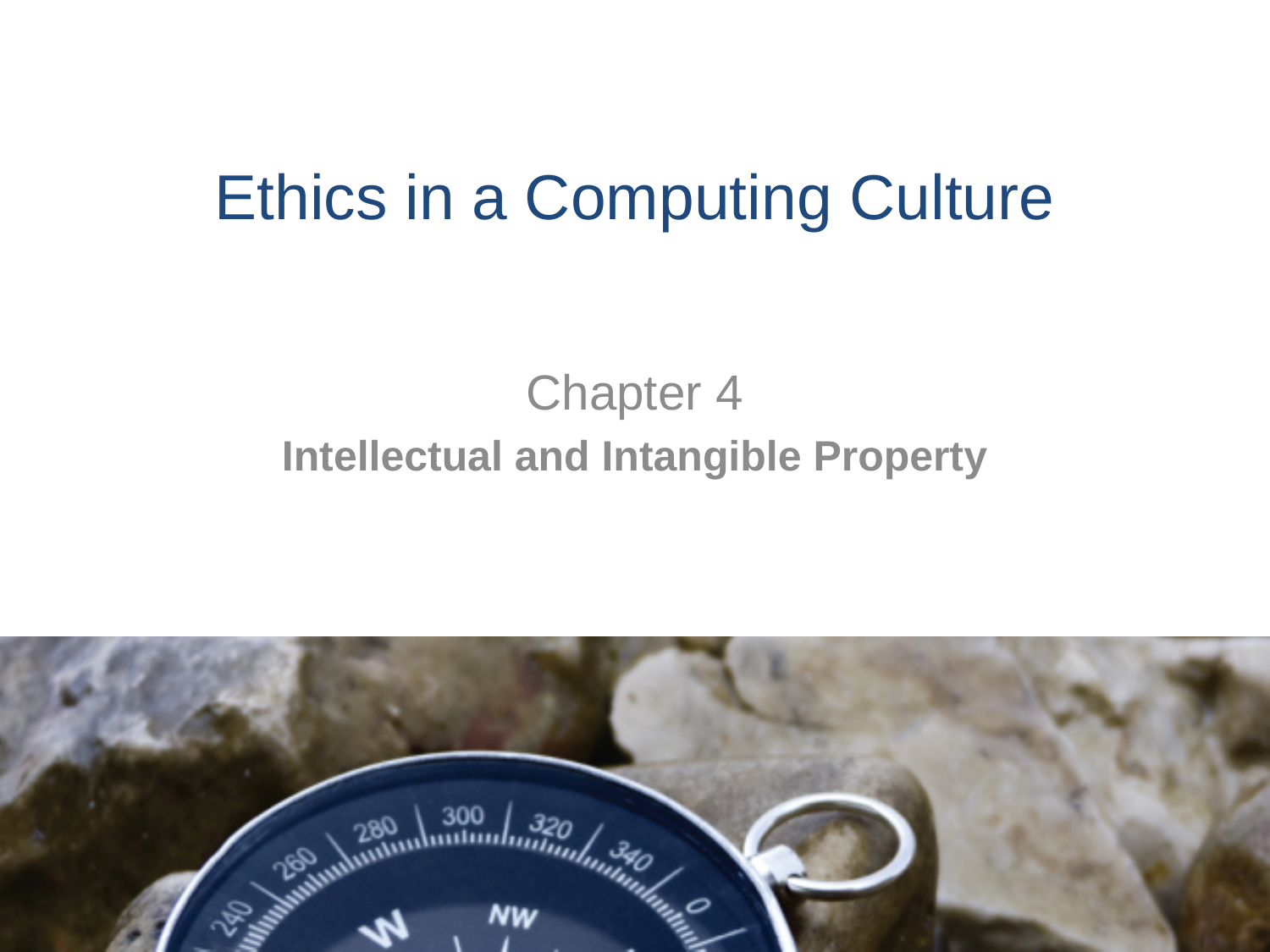

# Ethics in a Computing Culture
Chapter 4
Intellectual and Intangible Property